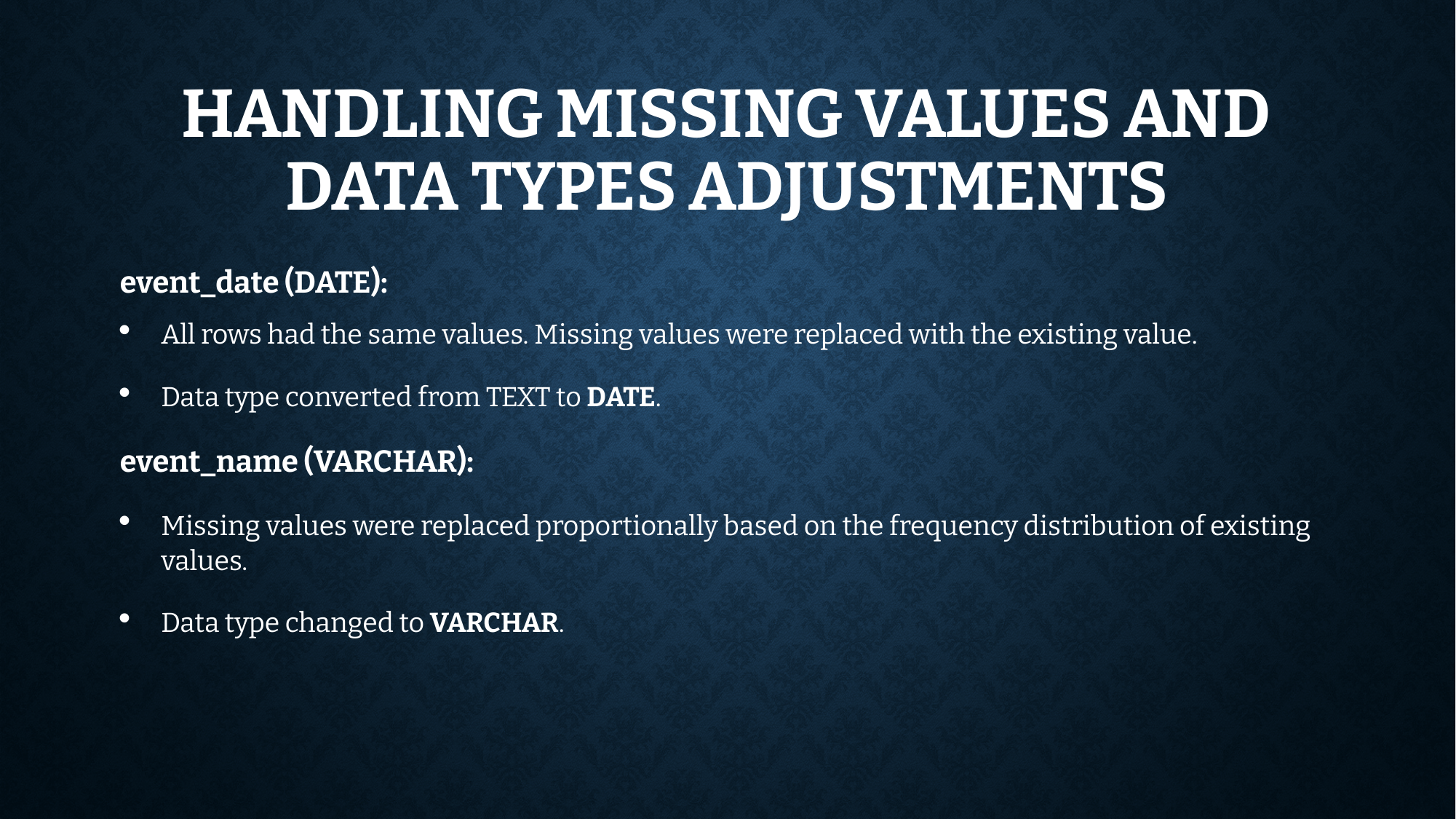

# Handling Missing values and data types adjustments
event_date (DATE):
All rows had the same values. Missing values were replaced with the existing value.
Data type converted from TEXT to DATE.
event_name (VARCHAR):
Missing values were replaced proportionally based on the frequency distribution of existing values.
Data type changed to VARCHAR.